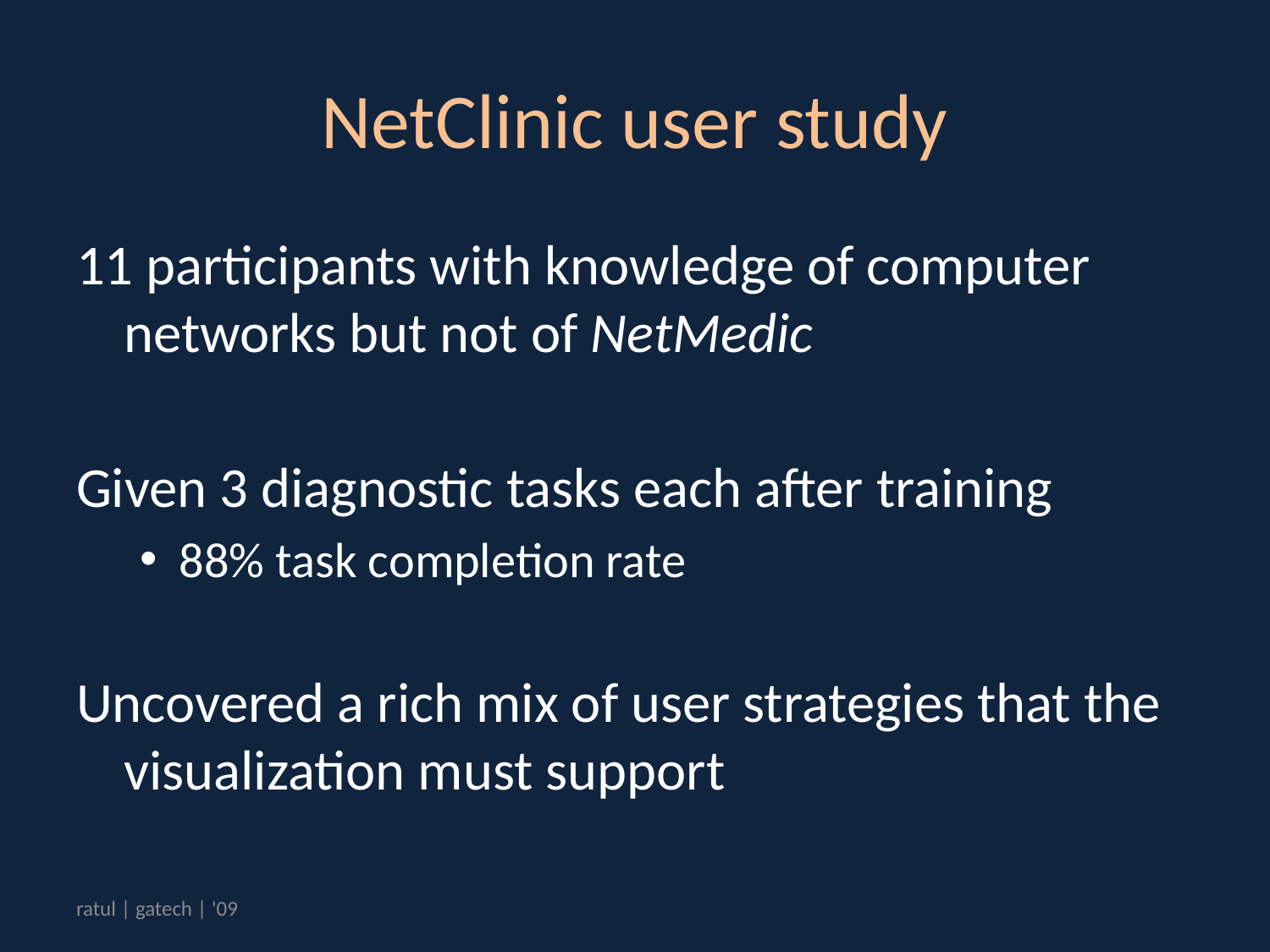

# NetClinic user study
11 participants with knowledge of computer networks but not of NetMedic

Given 3 diagnostic tasks each after training
88% task completion rate

Uncovered a rich mix of user strategies that the  visualization must support
ratul | gatech | '09